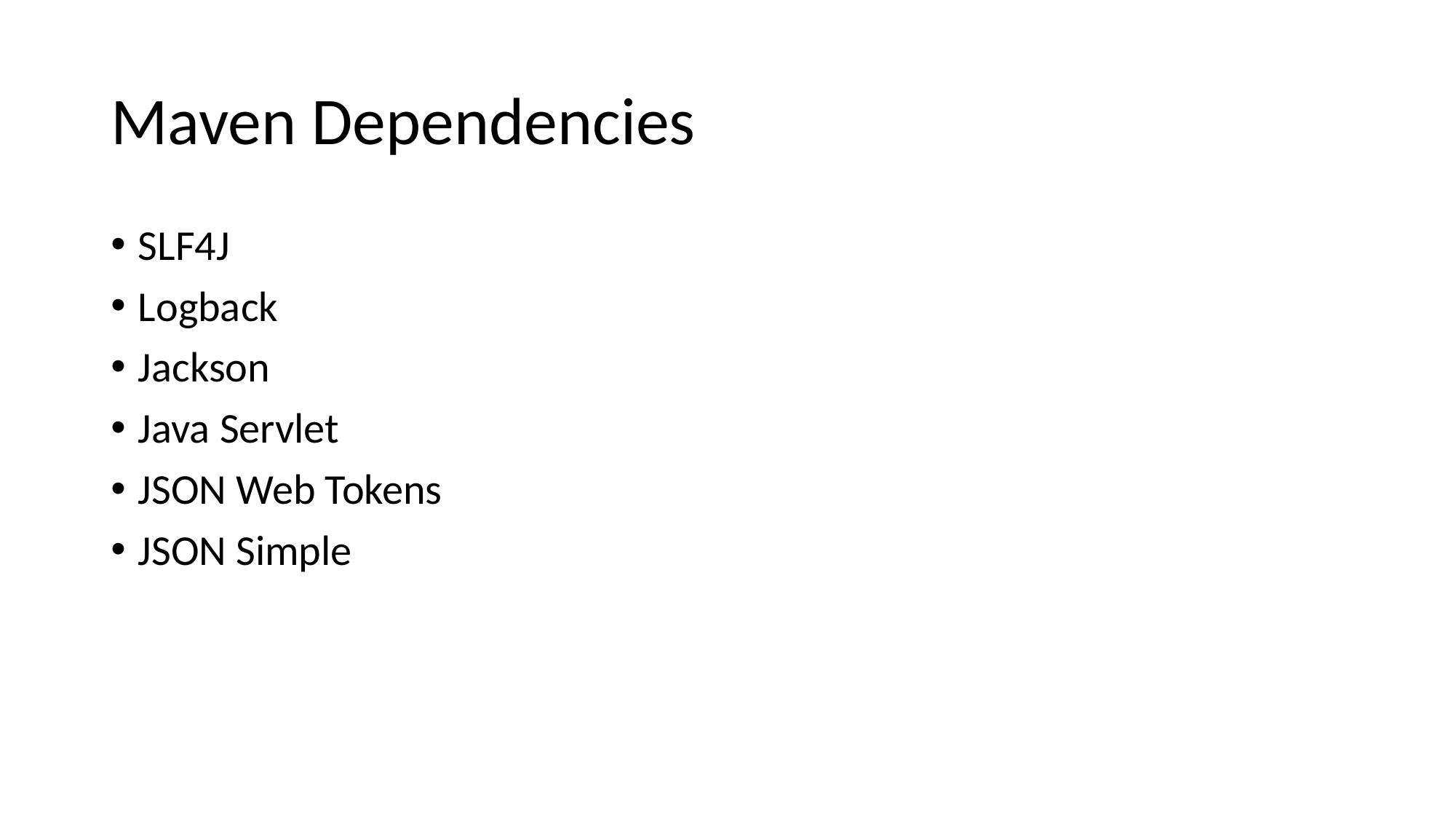

# Maven Dependencies
SLF4J
Logback
Jackson
Java Servlet
JSON Web Tokens
JSON Simple